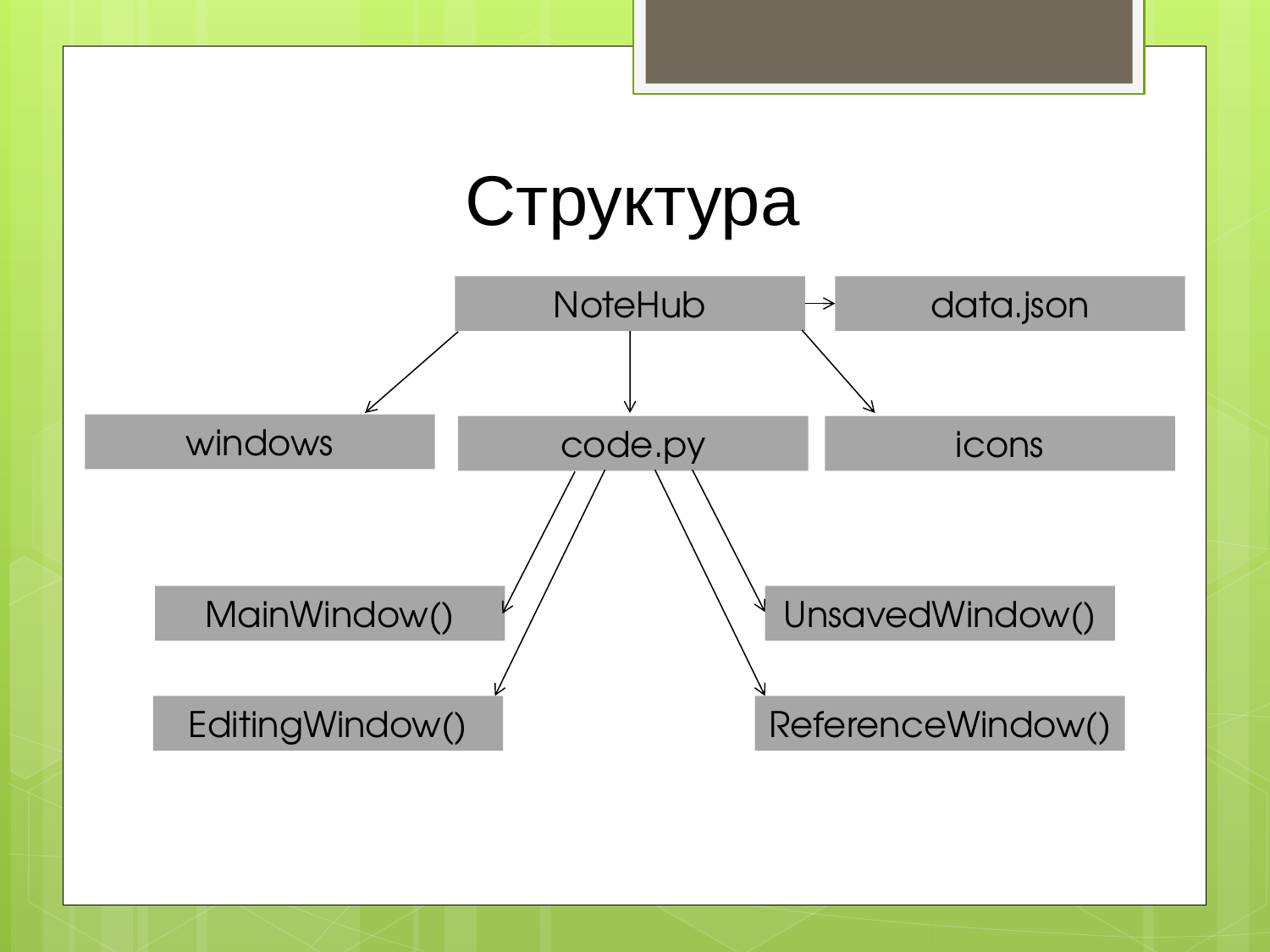

# Структура
NoteHub
data.json
windows
code.py
icons
MainWindow()
UnsavedWindow()
EditingWindow()
ReferenceWindow()